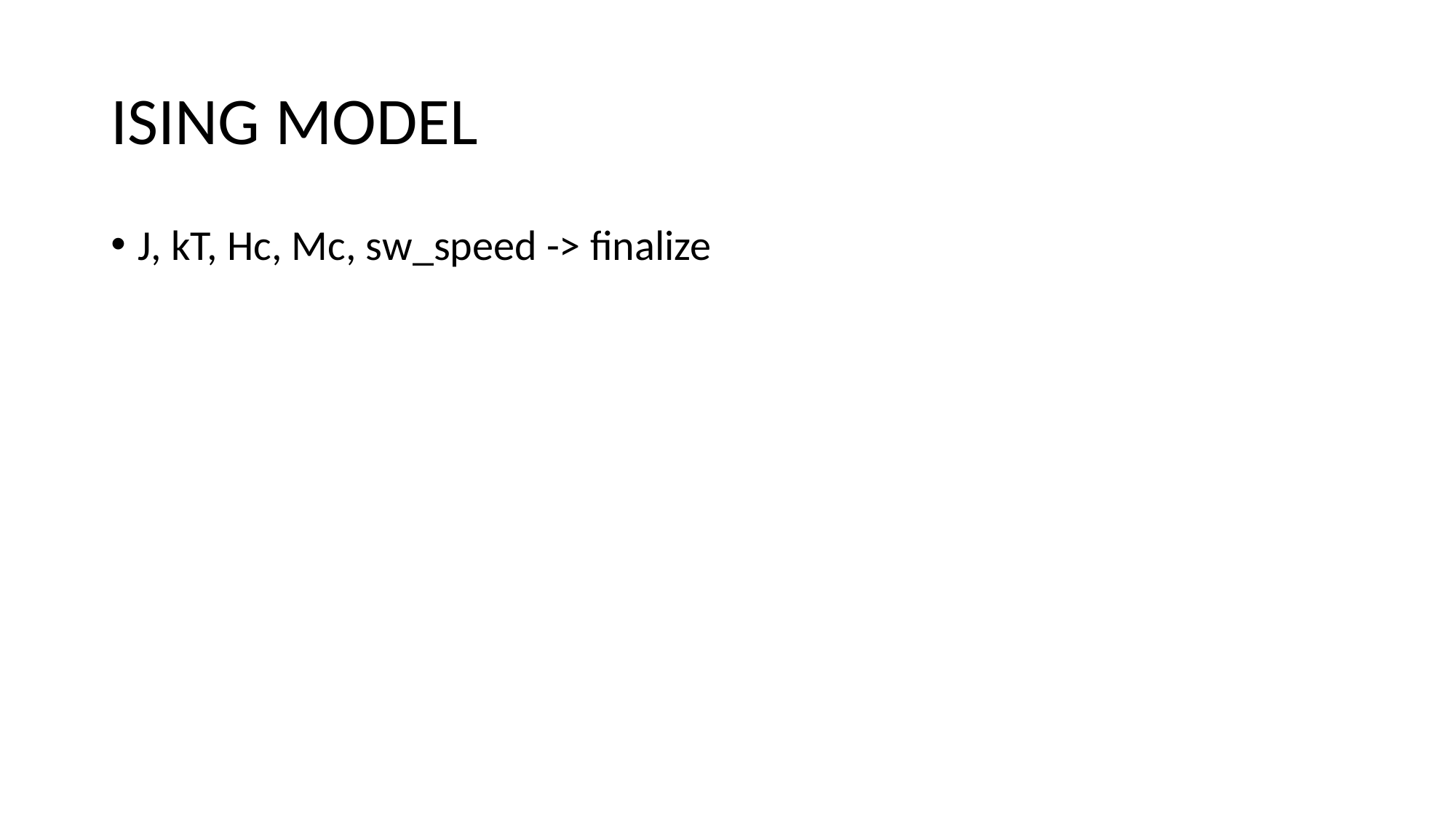

# ISING MODEL
J, kT, Hc, Mc, sw_speed -> finalize